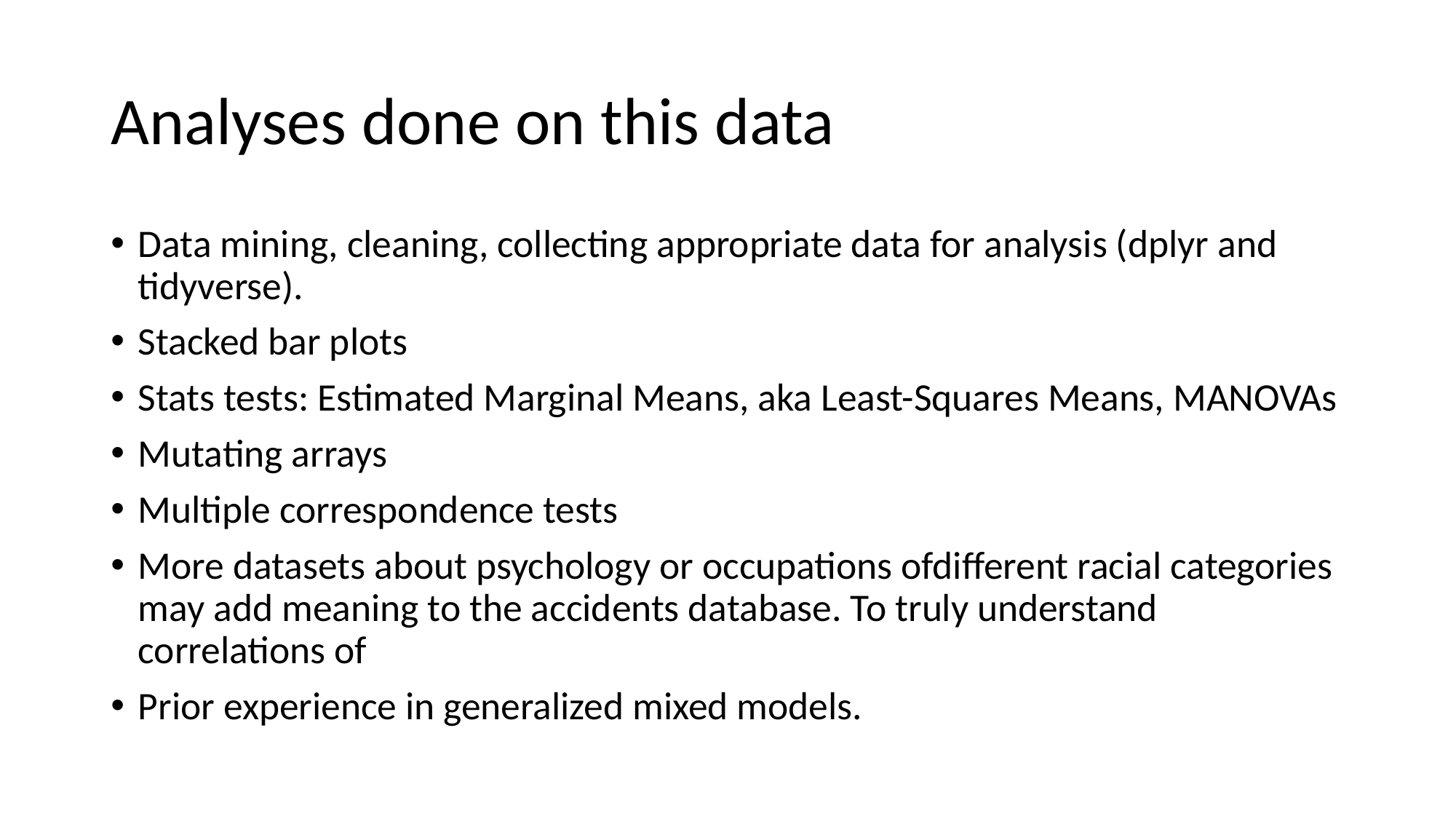

# Analyses done on this data
Data mining, cleaning, collecting appropriate data for analysis (dplyr and tidyverse).
Stacked bar plots
Stats tests: Estimated Marginal Means, aka Least-Squares Means, MANOVAs
Mutating arrays
Multiple correspondence tests
More datasets about psychology or occupations ofdifferent racial categories may add meaning to the accidents database. To truly understand correlations of
Prior experience in generalized mixed models.